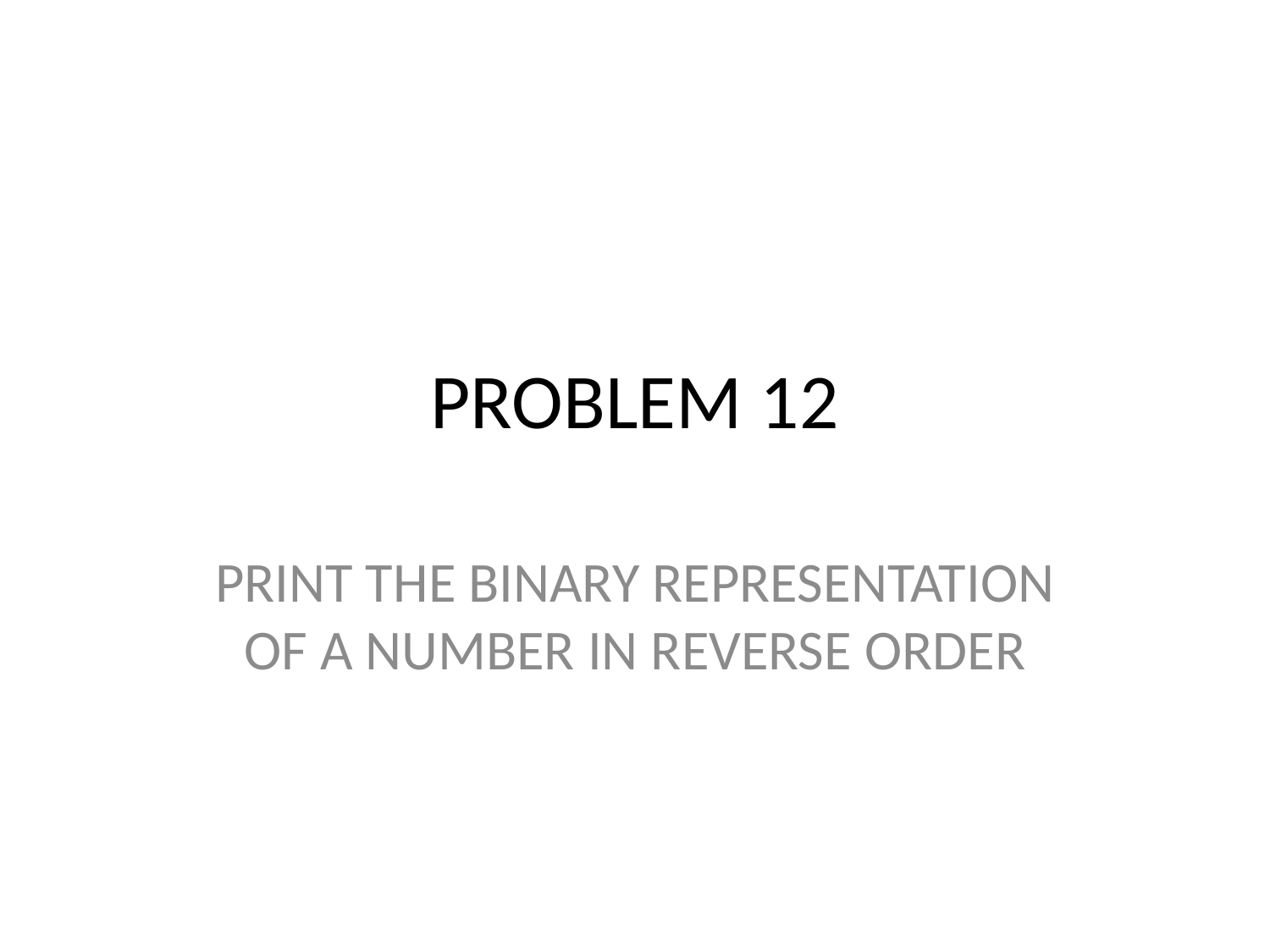

# PROBLEM 12
PRINT THE BINARY REPRESENTATION OF A NUMBER IN REVERSE ORDER